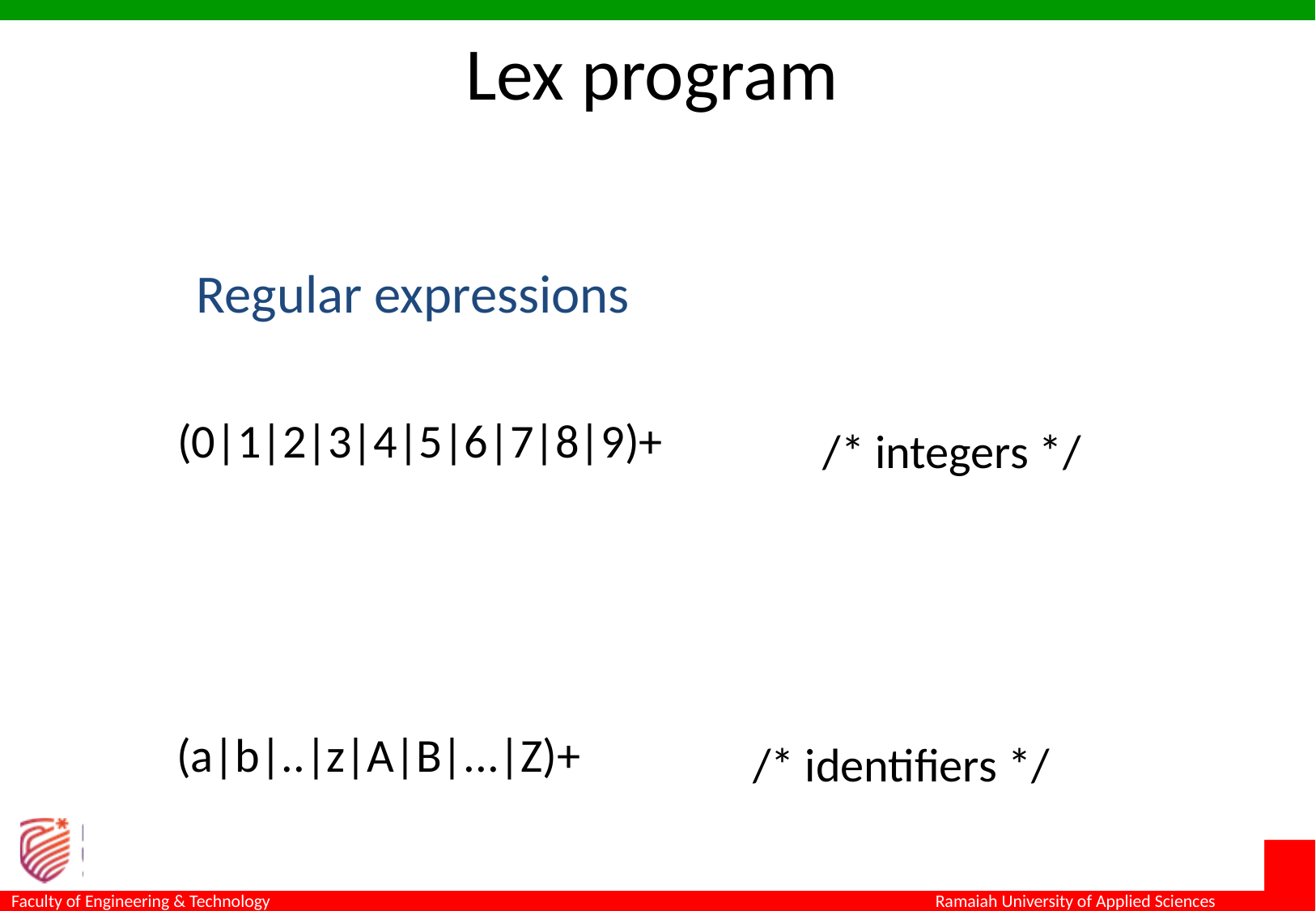

Lex program
Regular expressions
(0|1|2|3|4|5|6|7|8|9)+
/* integers */
(a|b|..|z|A|B|...|Z)+
/* identifiers */